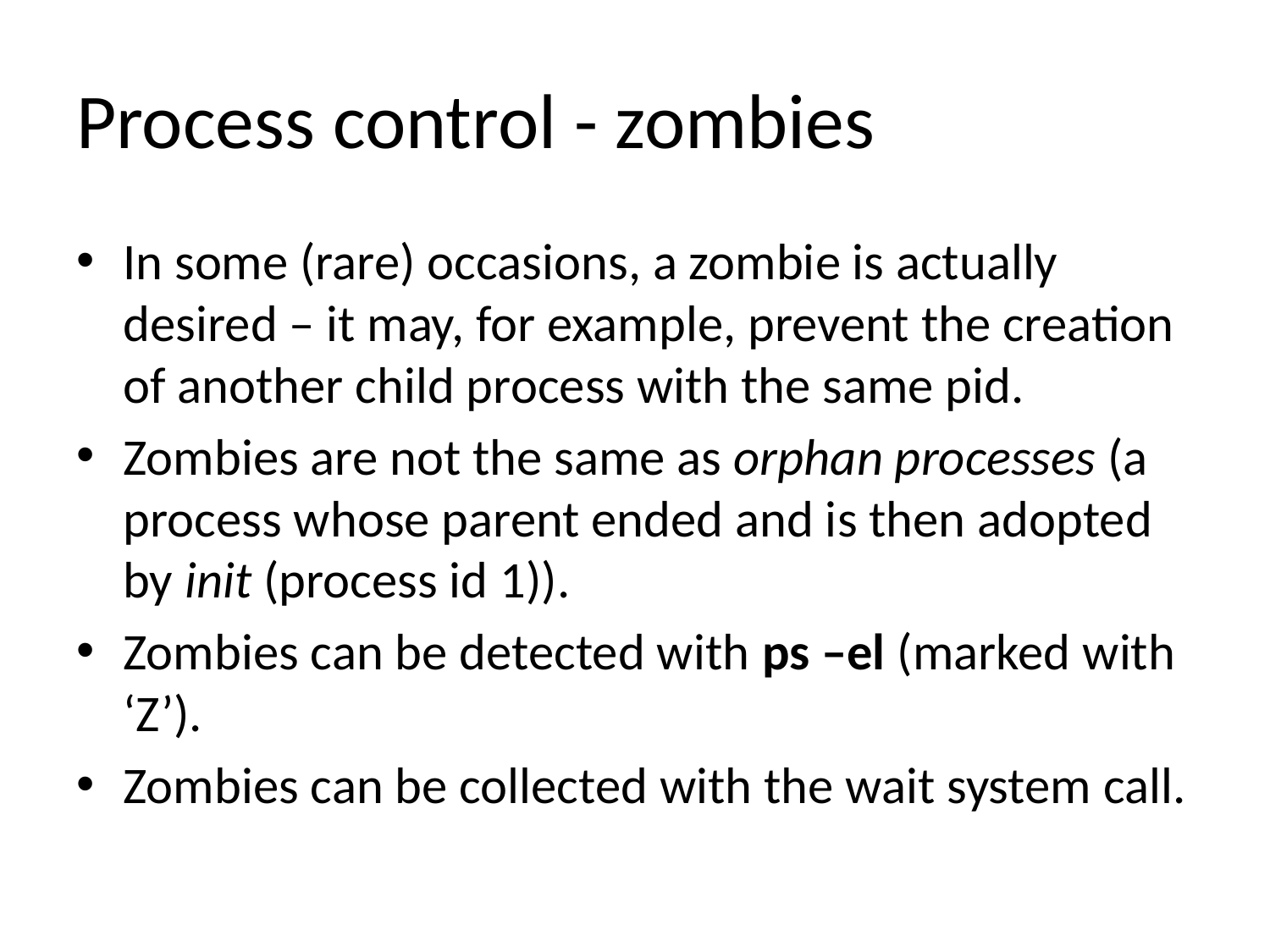

# Process control - zombies
In some (rare) occasions, a zombie is actually desired – it may, for example, prevent the creation of another child process with the same pid.
Zombies are not the same as orphan processes (a process whose parent ended and is then adopted by init (process id 1)).
Zombies can be detected with ps –el (marked with ‘Z’).
Zombies can be collected with the wait system call.